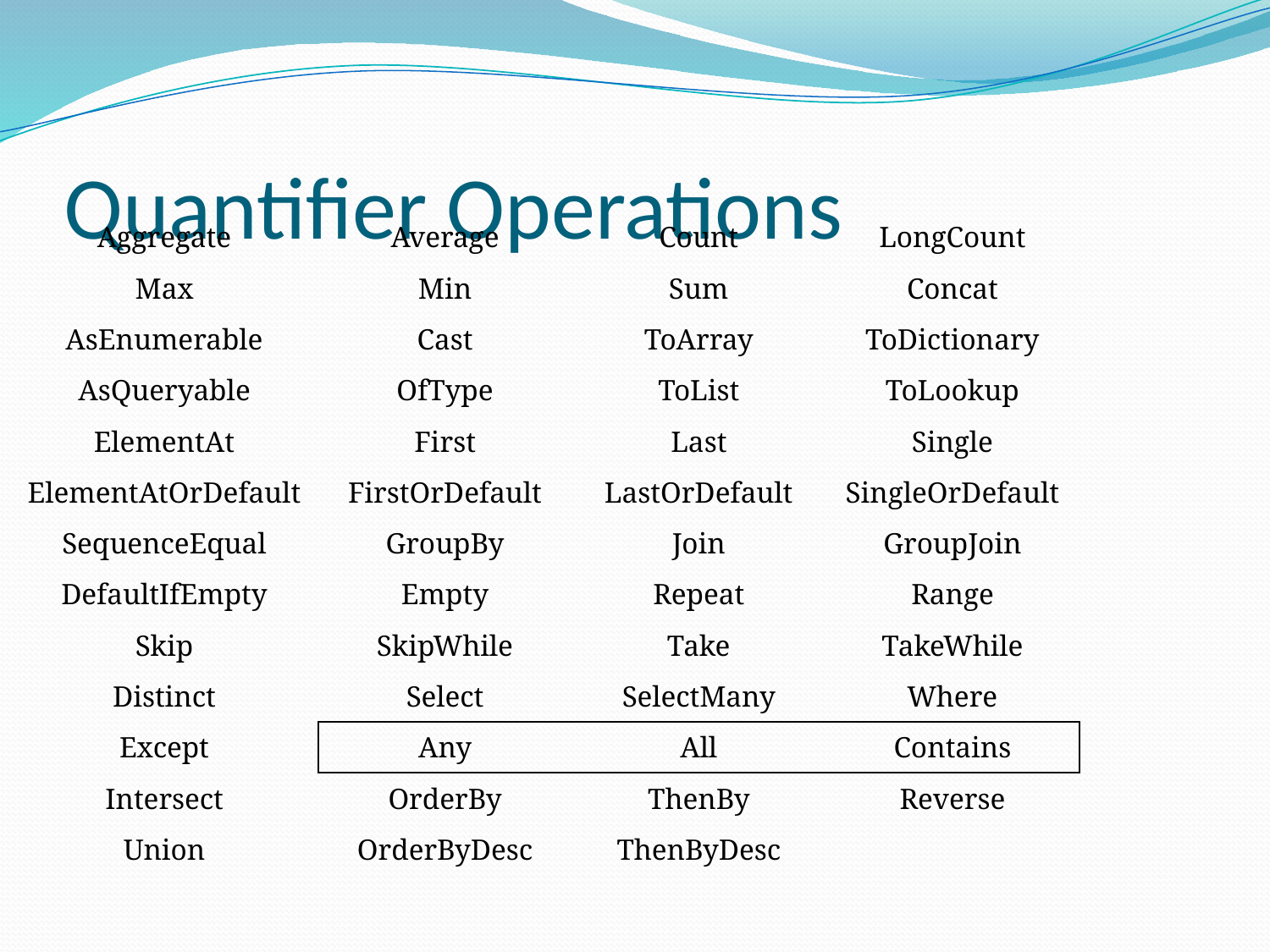

# Quantifier Operations
| Aggregate | Average | Count | LongCount |
| --- | --- | --- | --- |
| Max | Min | Sum | Concat |
| AsEnumerable | Cast | ToArray | ToDictionary |
| AsQueryable | OfType | ToList | ToLookup |
| ElementAt | First | Last | Single |
| ElementAtOrDefault | FirstOrDefault | LastOrDefault | SingleOrDefault |
| SequenceEqual | GroupBy | Join | GroupJoin |
| DefaultIfEmpty | Empty | Repeat | Range |
| Skip | SkipWhile | Take | TakeWhile |
| Distinct | Select | SelectMany | Where |
| Except | Any | All | Contains |
| Intersect | OrderBy | ThenBy | Reverse |
| Union | OrderByDesc | ThenByDesc |  |